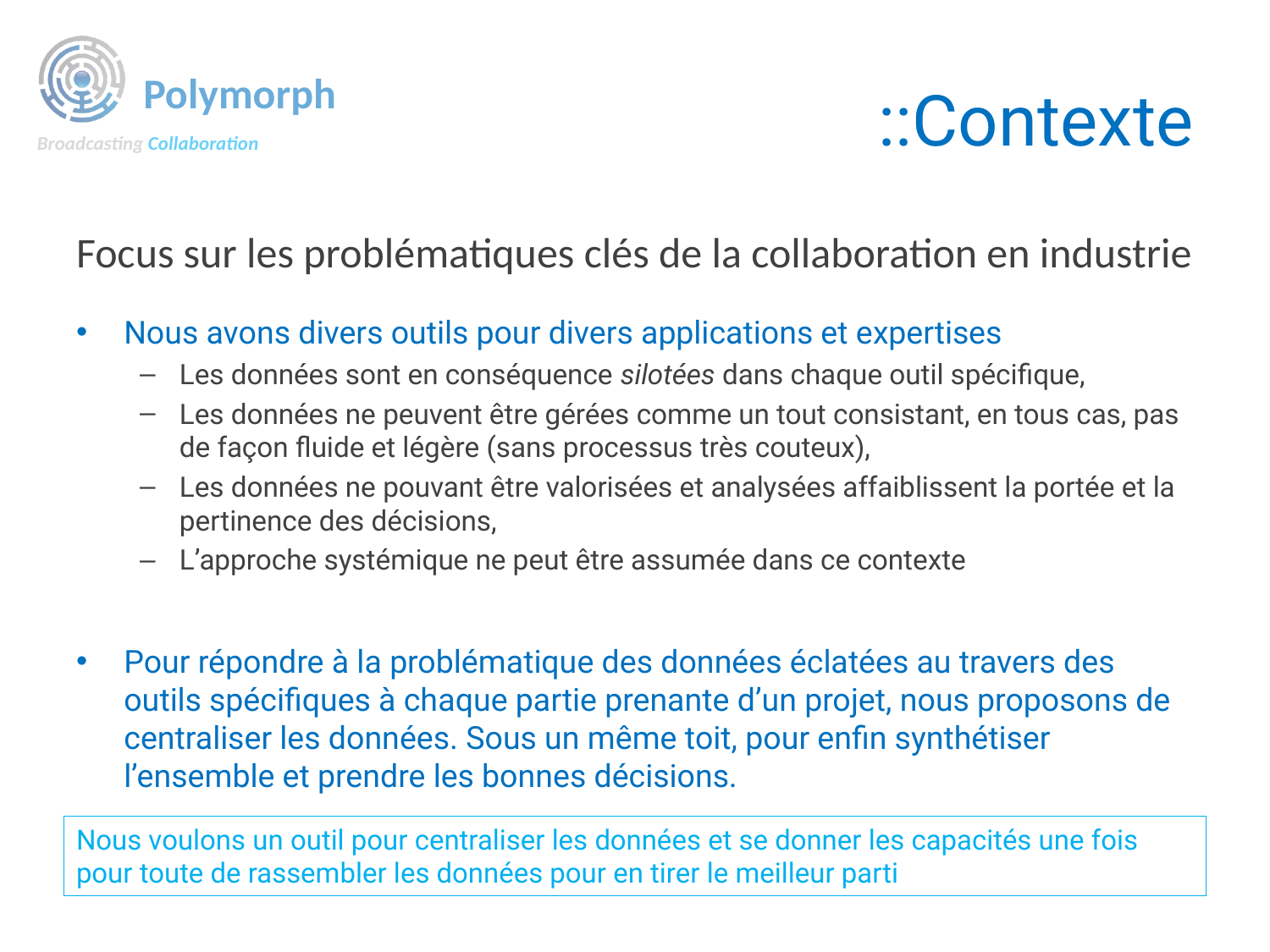

# ::Contexte
Focus sur les problématiques clés de la collaboration en industrie
Nous avons divers outils pour divers applications et expertises
Les données sont en conséquence silotées dans chaque outil spécifique,
Les données ne peuvent être gérées comme un tout consistant, en tous cas, pas de façon fluide et légère (sans processus très couteux),
Les données ne pouvant être valorisées et analysées affaiblissent la portée et la pertinence des décisions,
L’approche systémique ne peut être assumée dans ce contexte

Pour répondre à la problématique des données éclatées au travers des outils spécifiques à chaque partie prenante d’un projet, nous proposons de centraliser les données. Sous un même toit, pour enfin synthétiser l’ensemble et prendre les bonnes décisions.
Nous voulons un outil pour centraliser les données et se donner les capacités une fois pour toute de rassembler les données pour en tirer le meilleur parti